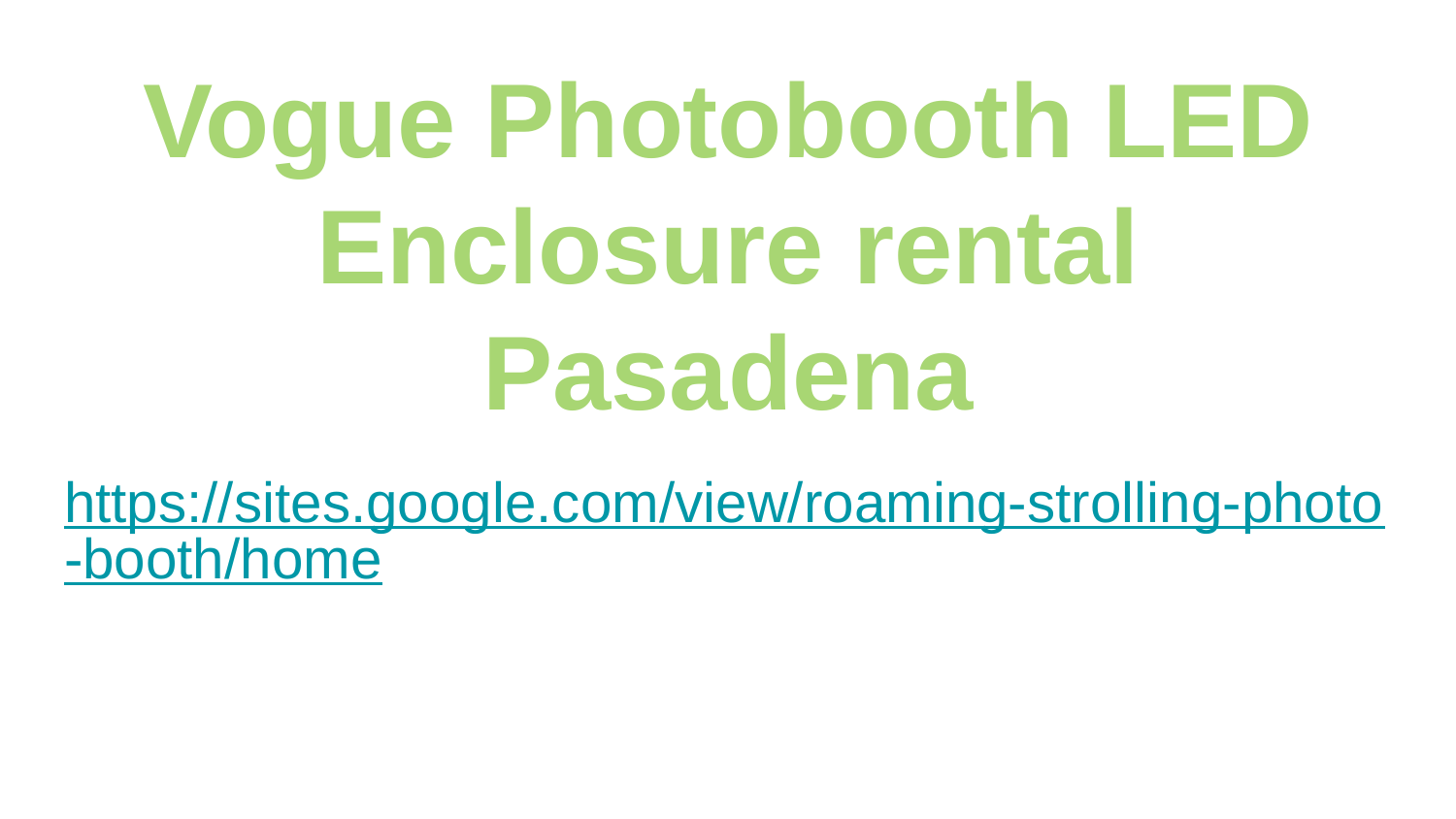

# Vogue Photobooth LED Enclosure rental Pasadena
https://sites.google.com/view/roaming-strolling-photo-booth/home